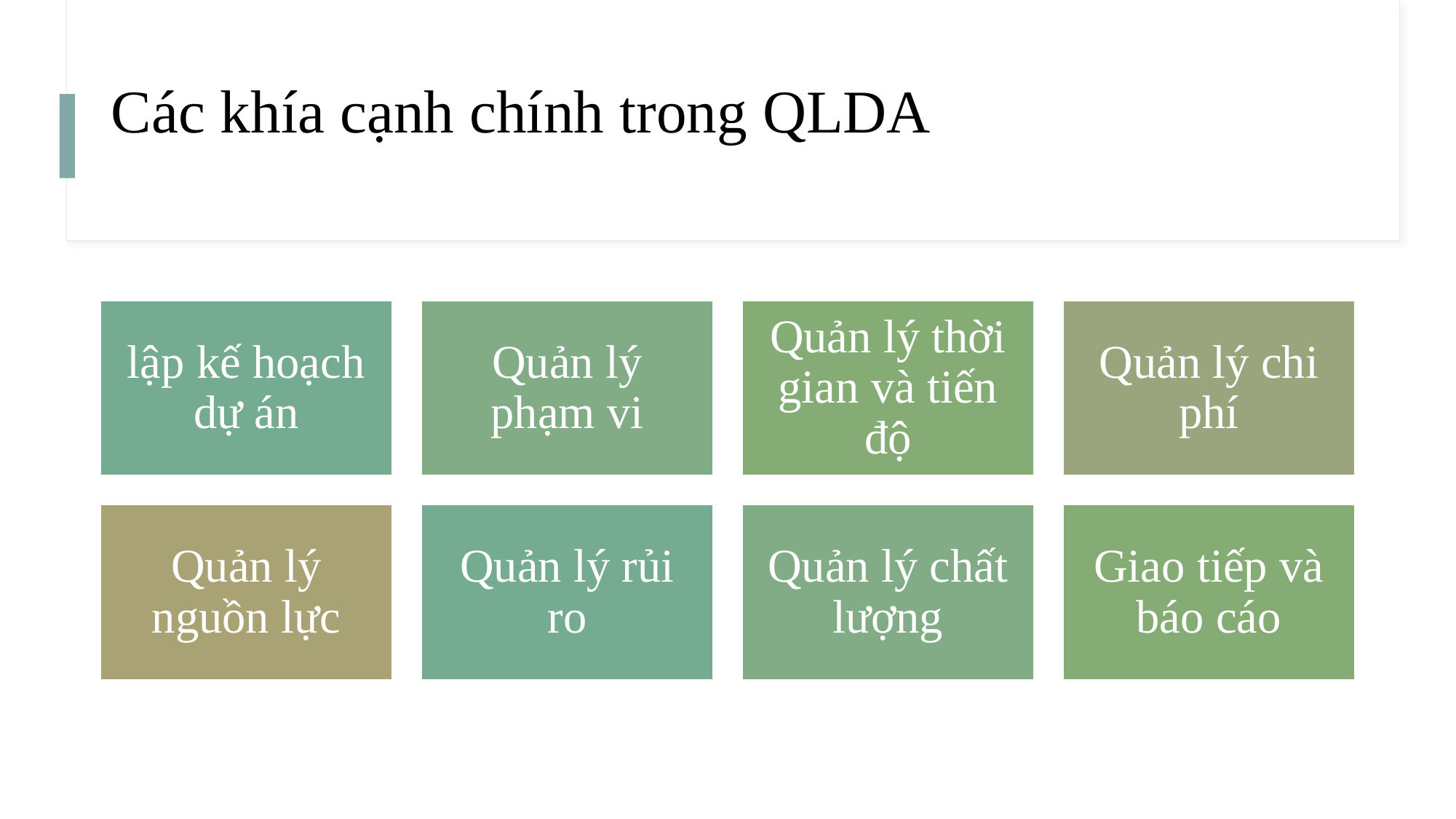

# Các khía cạnh chính trong QLDA
lập kế hoạch dự án
Quản lý phạm vi
Quản lý thời gian và tiến độ
Quản lý chi phí
Quản lý nguồn lực
Quản lý rủi ro
Quản lý chất lượng
Giao tiếp và báo cáo